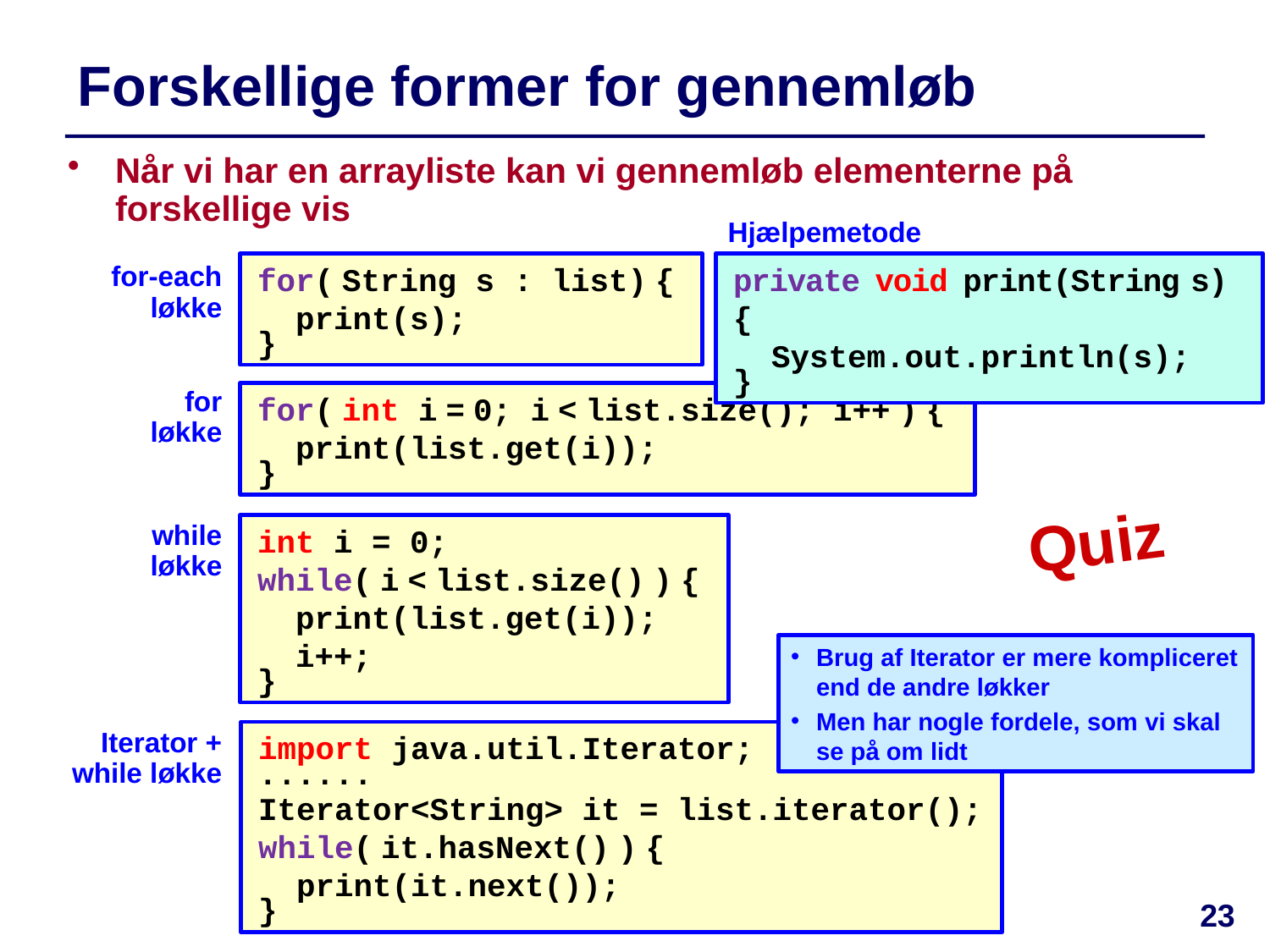

# Forskellige former for gennemløb
Når vi har en arrayliste kan vi gennemløb elementerne på forskellige vis
Hjælpemetode
for( String s : list) {
  print(s);
}
private void print(String s) {
  System.out.println(s);
}
for-each
løkke
for løkke
for( int i = 0; i < list.size(); i++ ) {
  print(list.get(i));
}
Quiz
while løkke
int i = 0;
while( i < list.size() ) {
  print(list.get(i));
  i++;
}
Brug af Iterator er mere kompliceret end de andre løkker
Men har nogle fordele, som vi skal se på om lidt
Iterator + while løkke
import java.util.Iterator;
......
Iterator<String> it = list.iterator();
while( it.hasNext() ) {
  print(it.next());
}
23